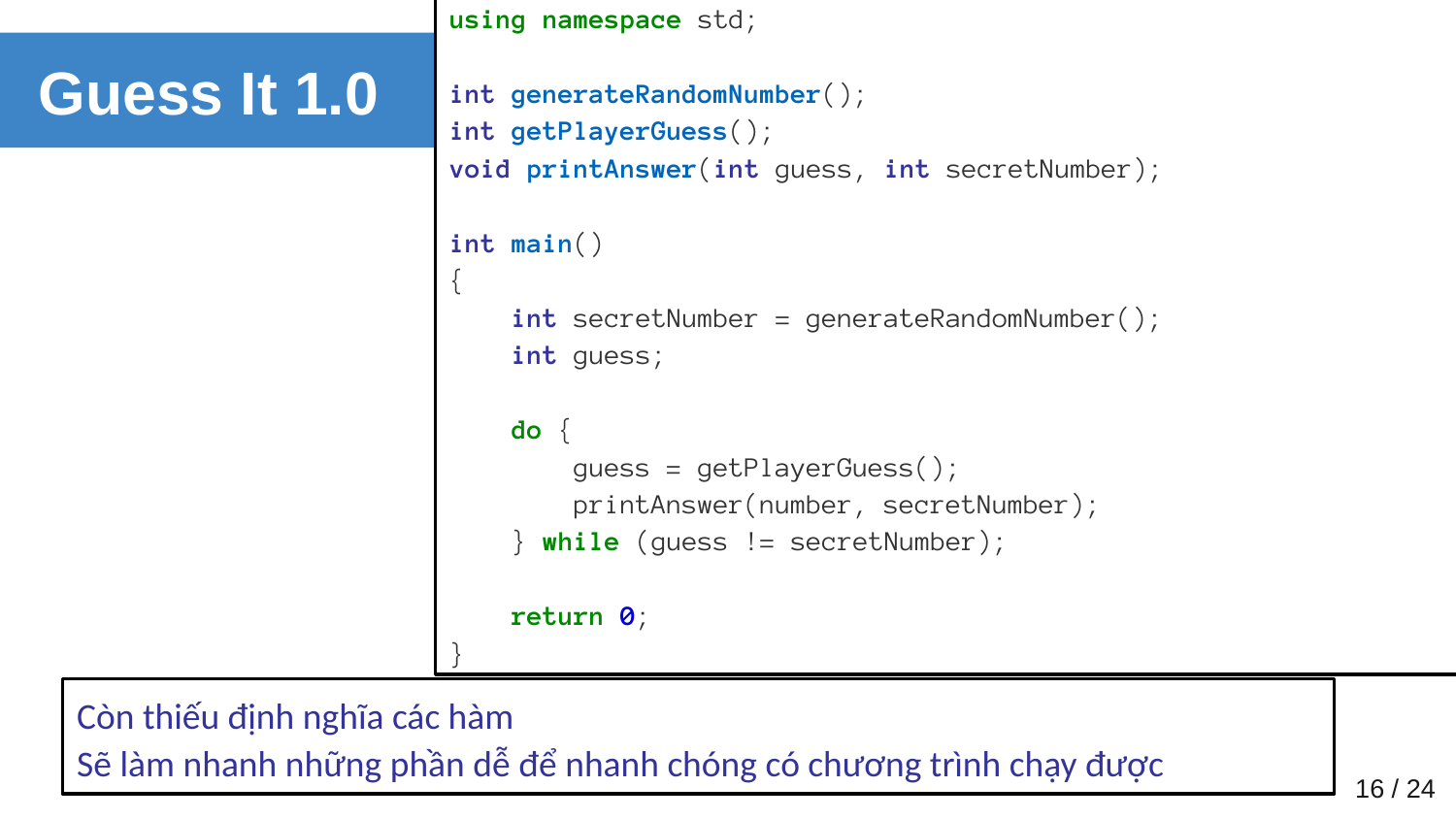

#include <iostream>
#include <cstdlib>
using namespace std;
int generateRandomNumber();
int getPlayerGuess();
void printAnswer(int guess, int secretNumber);
int main()
{
    int secretNumber = generateRandomNumber();
    int guess;
    do {
        guess = getPlayerGuess();
        printAnswer(number, secretNumber);
    } while (guess != secretNumber);
    return 0;
}
# Guess It 1.0
Còn thiếu định nghĩa các hàm
Sẽ làm nhanh những phần dễ để nhanh chóng có chương trình chạy được
16 / 24